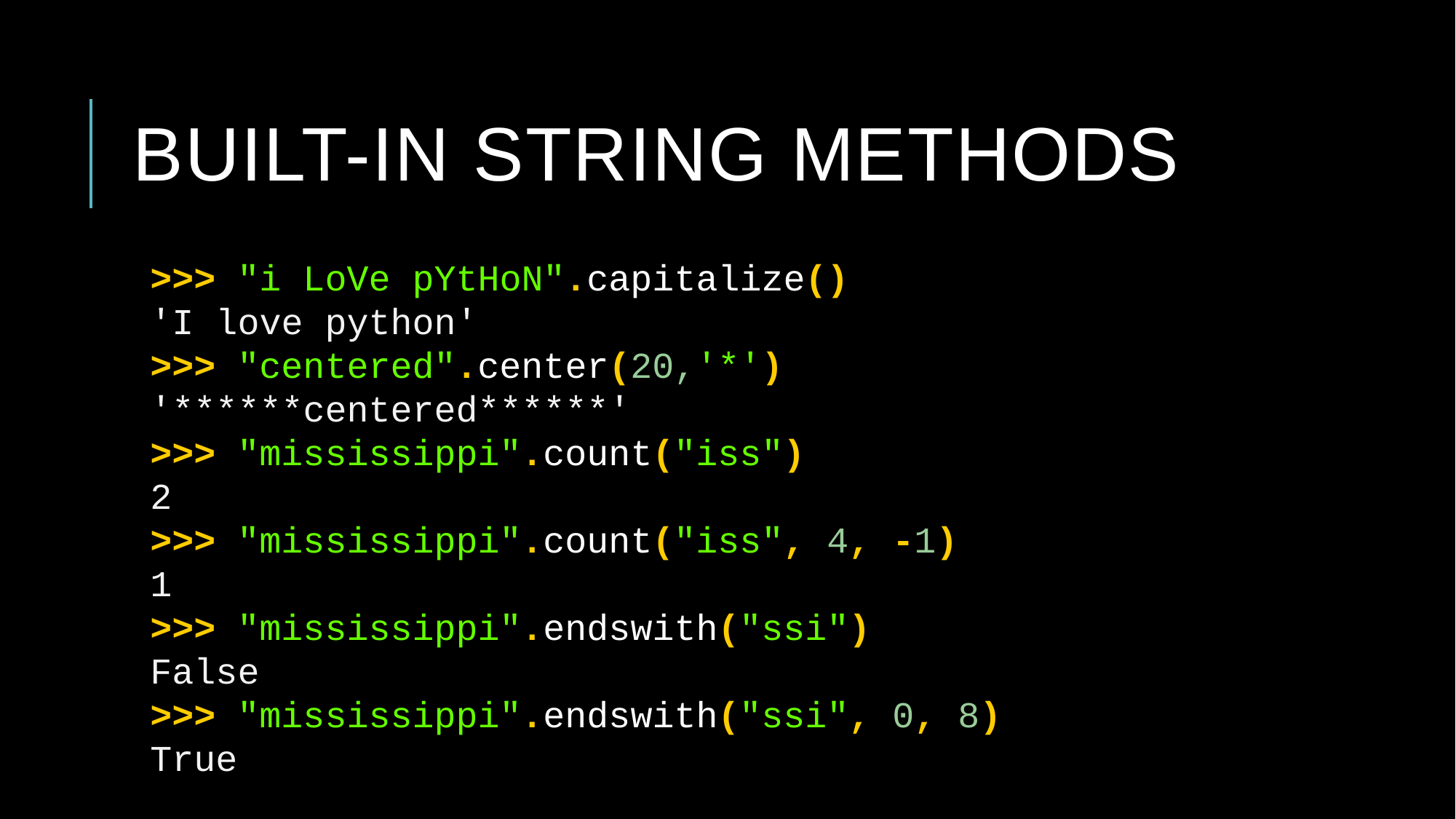

# Built-in string methods
>>> "i LoVe pYtHoN".capitalize()
'I love python'
>>> "centered".center(20,'*')
'******centered******'
>>> "mississippi".count("iss")
2
>>> "mississippi".count("iss", 4, -1)
1
>>> "mississippi".endswith("ssi")
False
>>> "mississippi".endswith("ssi", 0, 8)
True